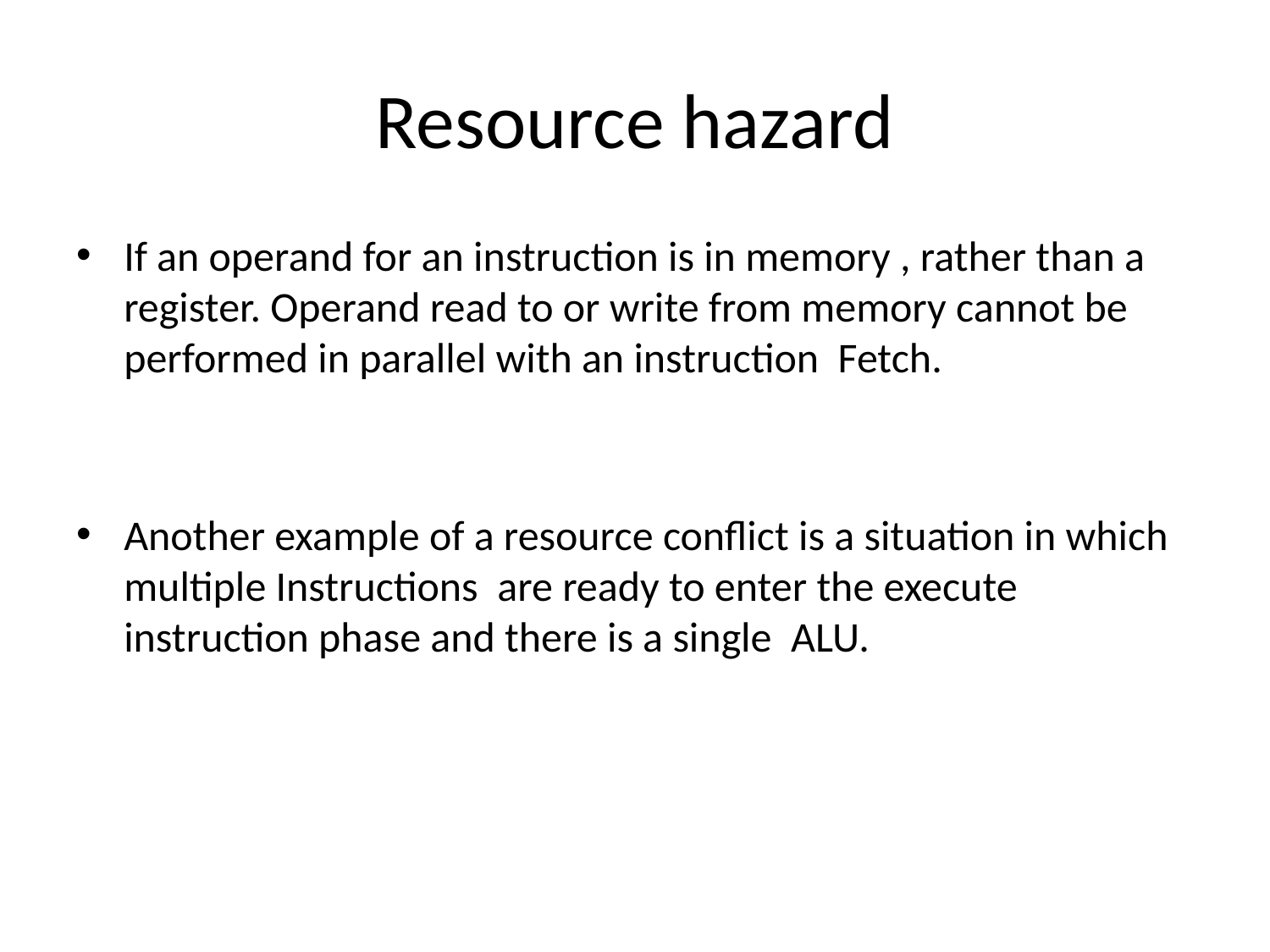

# Resource hazard
If an operand for an instruction is in memory , rather than a register. Operand read to or write from memory cannot be performed in parallel with an instruction  Fetch.

Another example of a resource conflict is a situation in which multiple Instructions  are ready to enter the execute instruction phase and there is a single  ALU.